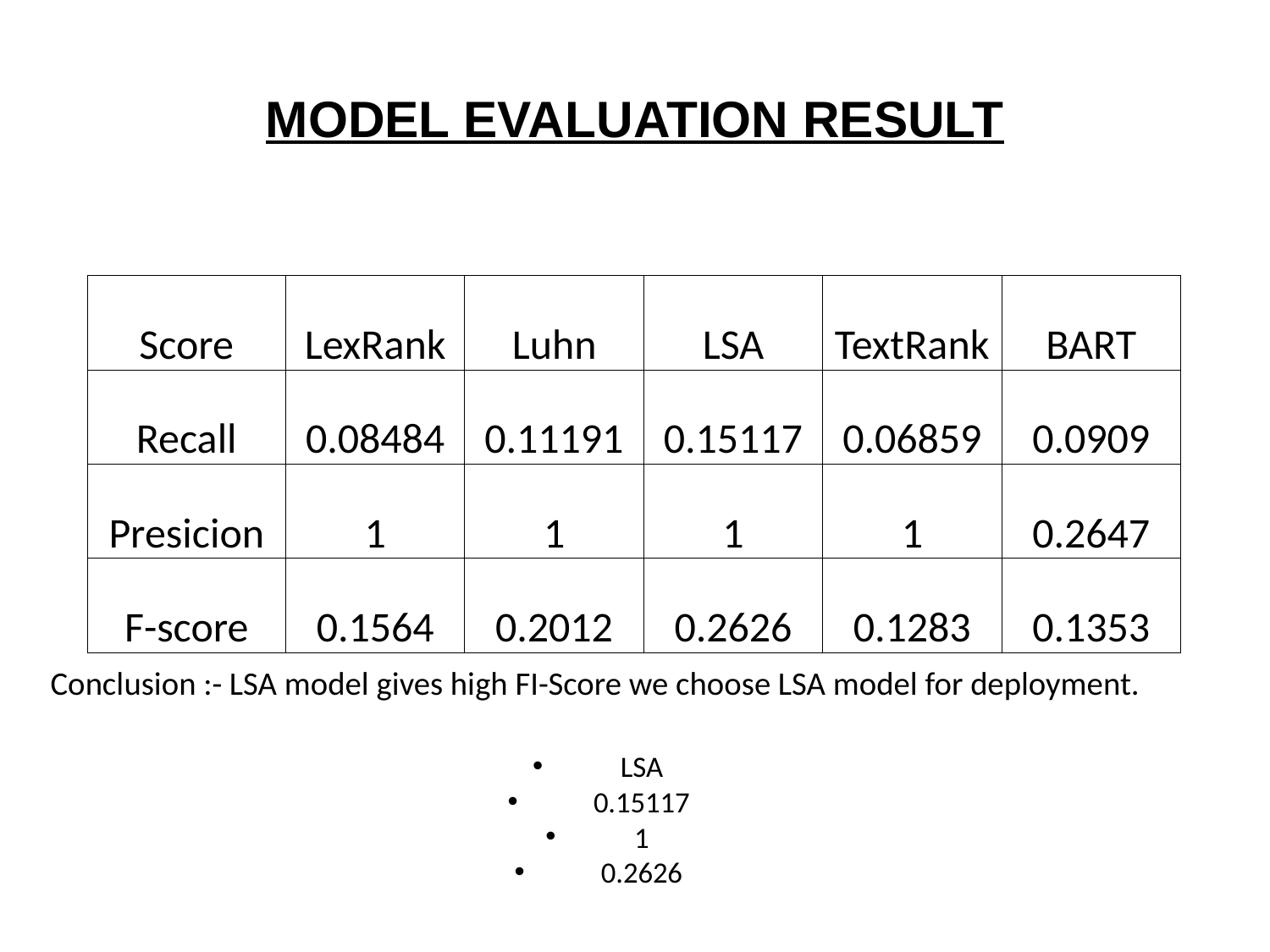

# MODEL EVALUATION RESULT

Conclusion :- LSA model gives high FI-Score we choose LSA model for deployment.

LSA
0.15117
1
0.2626

| Score | LexRank | Luhn | LSA | TextRank | BART |
| --- | --- | --- | --- | --- | --- |
| Recall | 0.08484 | 0.11191 | 0.15117 | 0.06859 | 0.0909 |
| Presicion | 1 | 1 | 1 | 1 | 0.2647 |
| F-score | 0.1564 | 0.2012 | 0.2626 | 0.1283 | 0.1353 |